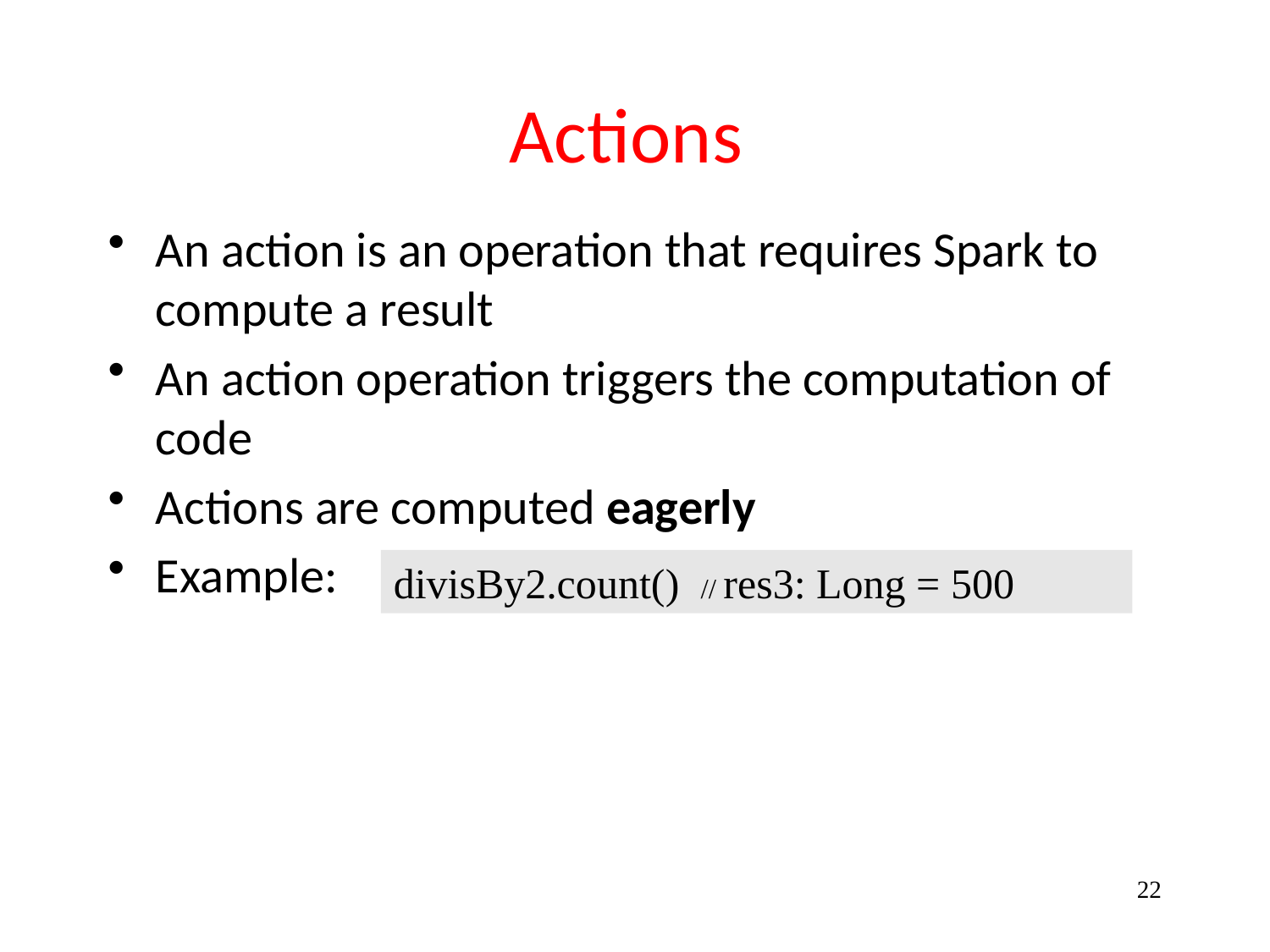

# Actions
An action is an operation that requires Spark to compute a result
An action operation triggers the computation of code
Actions are computed eagerly
Example:

divisBy2.count()  // res3: Long = 500
22